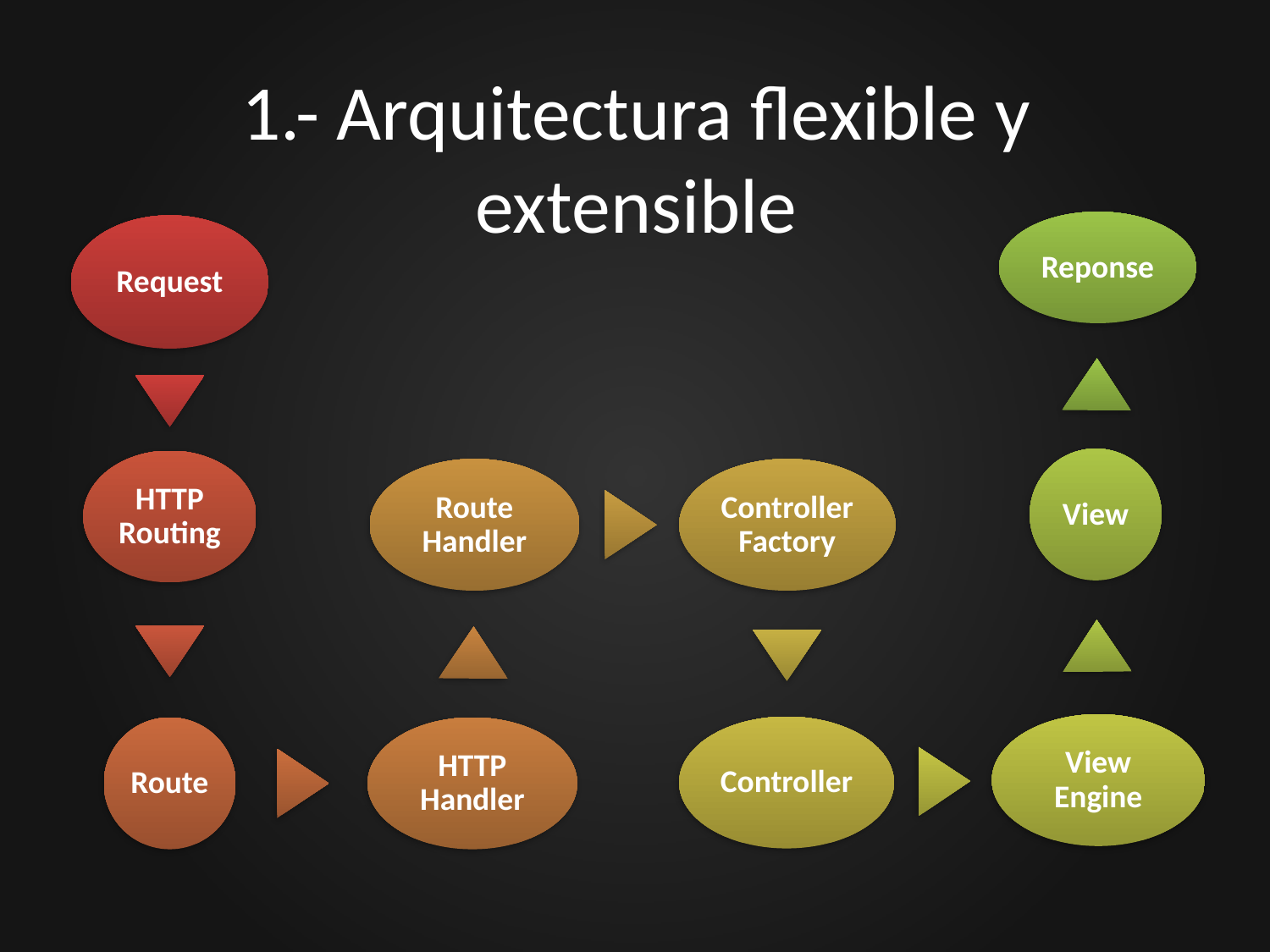

# 1.- Arquitectura flexible y extensible
Request
HTTP Routing
Route
HTTP Handler
Route Handler
Controller Factory
Controller
View Engine
View
Reponse